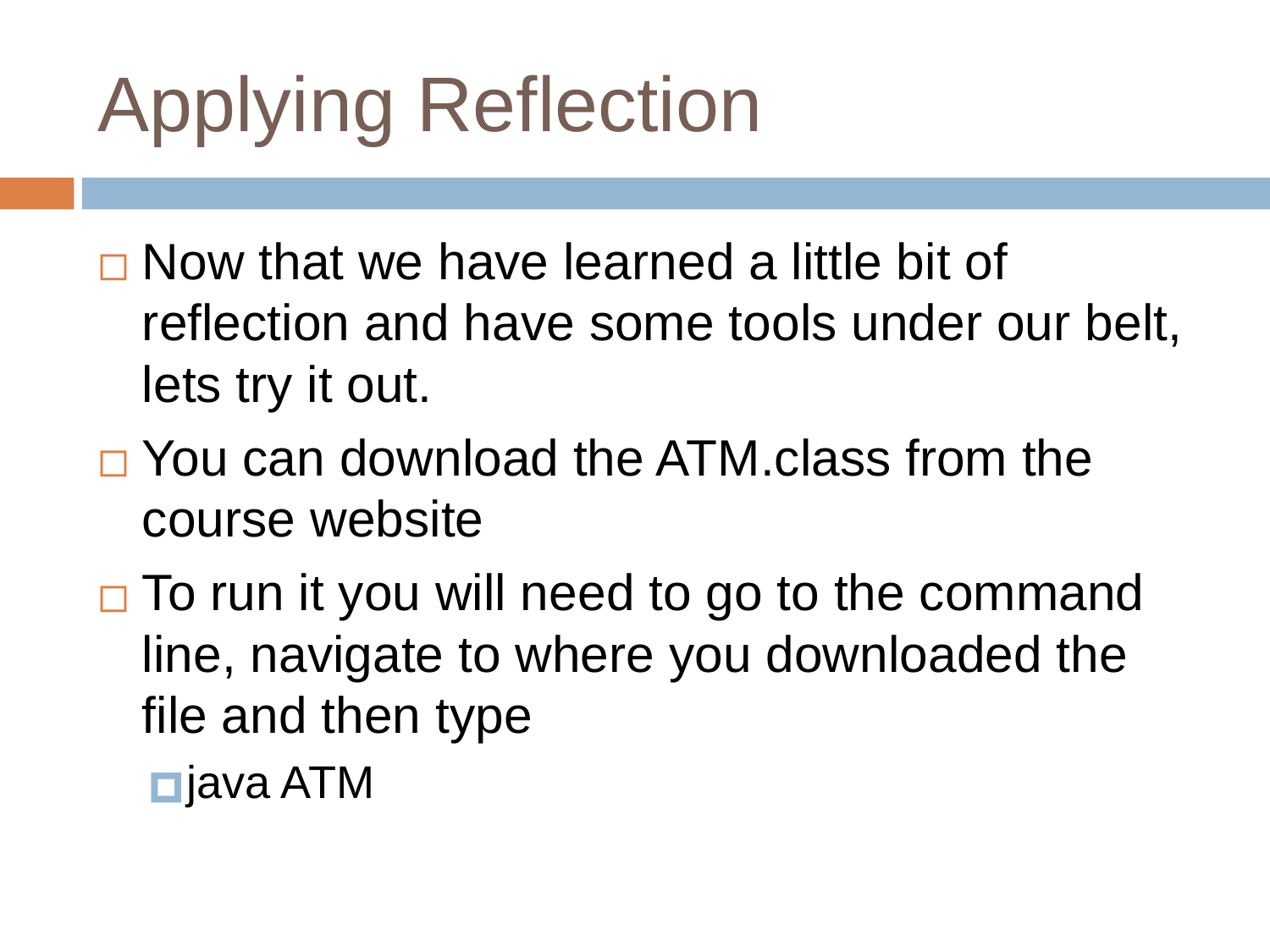

# Applying Reflection
Now that we have learned a little bit of reflection and have some tools under our belt, lets try it out.
You can download the ATM.class from the course website
To run it you will need to go to the command line, navigate to where you downloaded the file and then type
java ATM